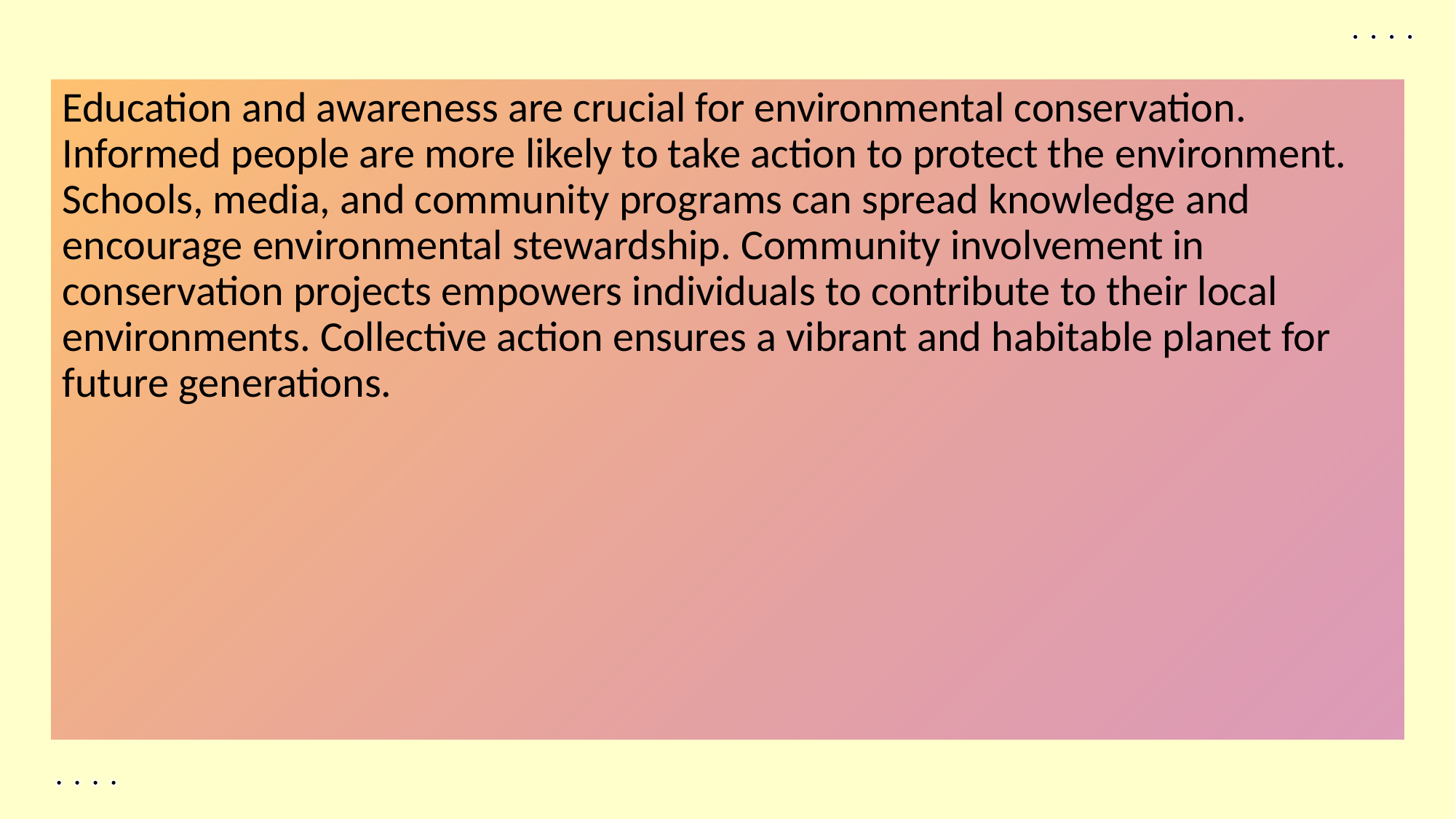

Education and awareness are crucial for environmental conservation. Informed people are more likely to take action to protect the environment. Schools, media, and community programs can spread knowledge and encourage environmental stewardship. Community involvement in conservation projects empowers individuals to contribute to their local environments. Collective action ensures a vibrant and habitable planet for future generations.